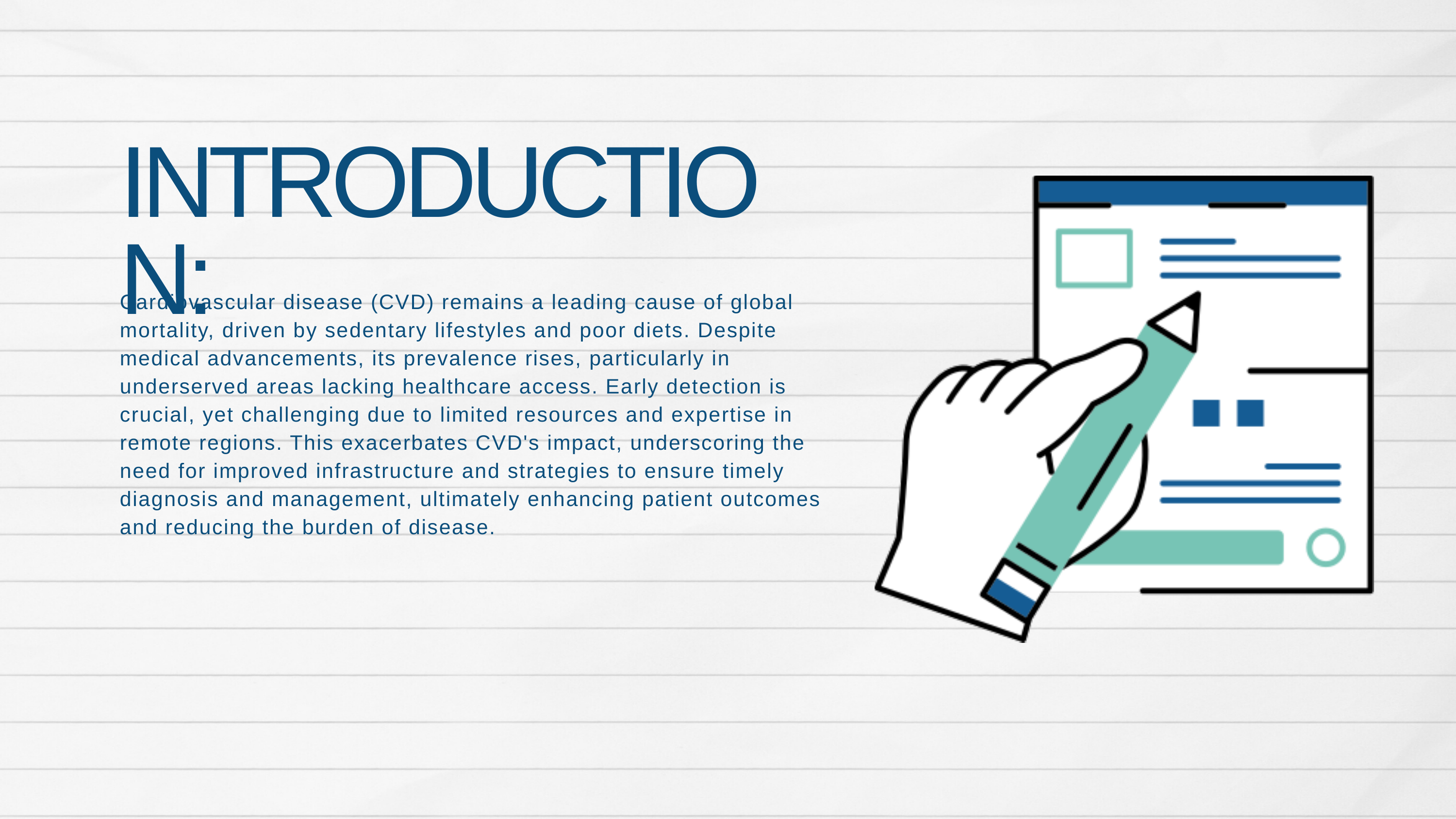

INTRODUCTION:

Cardiovascular disease (CVD) remains a leading cause of global mortality, driven by sedentary lifestyles and poor diets. Despite medical advancements, its prevalence rises, particularly in underserved areas lacking healthcare access. Early detection is crucial, yet challenging due to limited resources and expertise in remote regions. This exacerbates CVD's impact, underscoring the need for improved infrastructure and strategies to ensure timely diagnosis and management, ultimately enhancing patient outcomes and reducing the burden of disease.